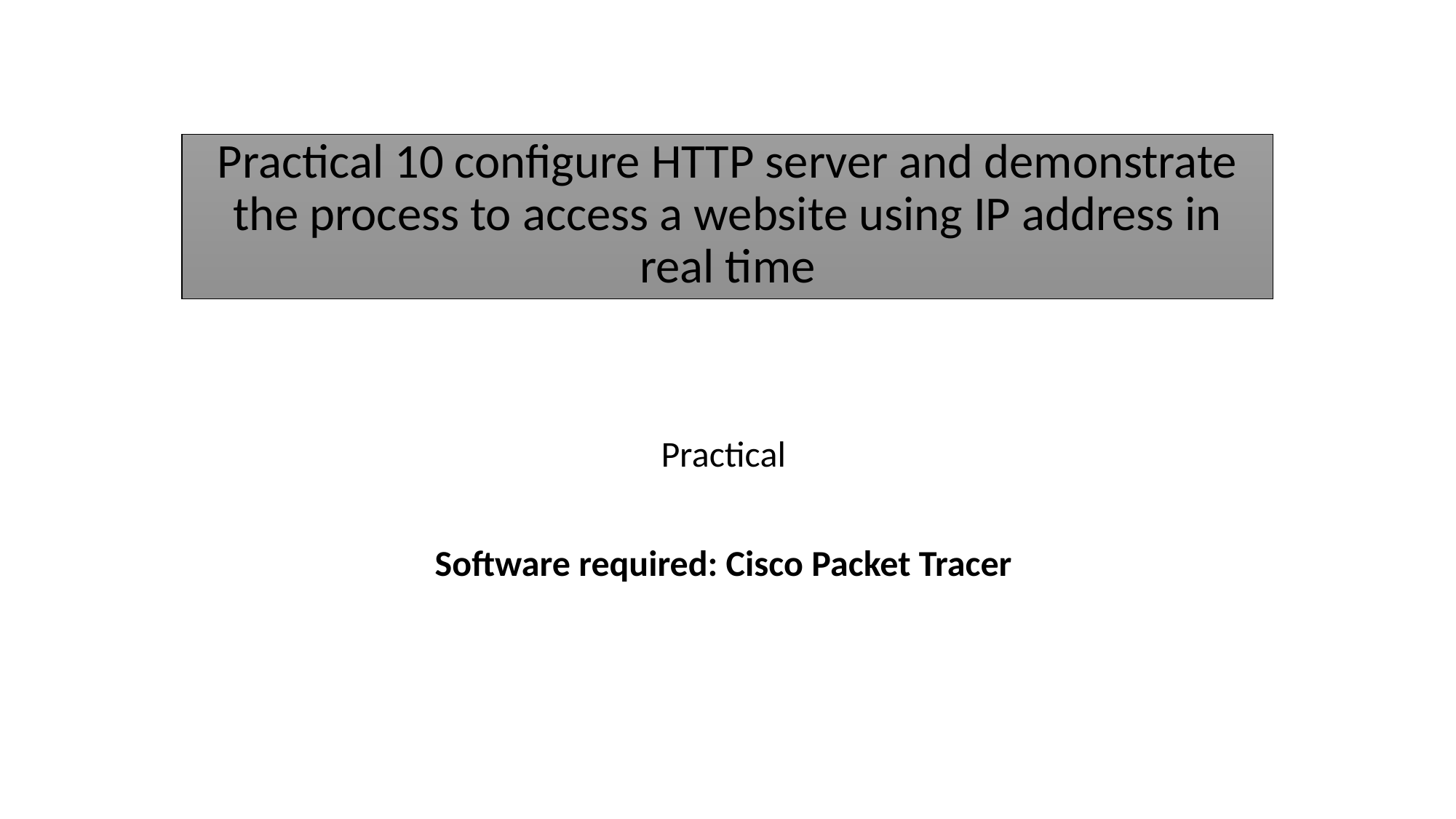

# Practical 10 configure HTTP server and demonstrate the process to access a website using IP address in real time
Practical

Software required: Cisco Packet Tracer